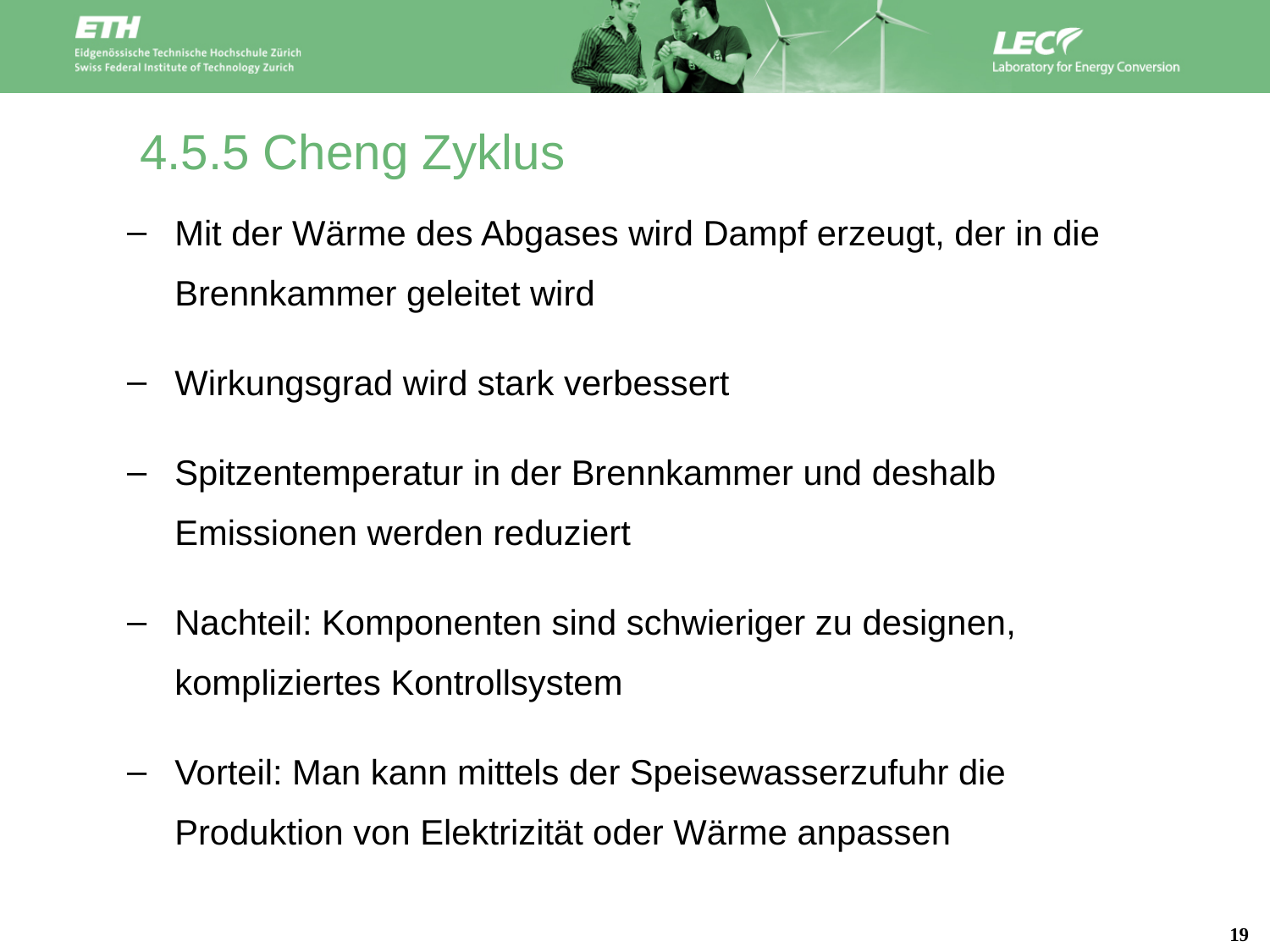

# 4.5.5 Cheng Zyklus
Mit der Wärme des Abgases wird Dampf erzeugt, der in die Brennkammer geleitet wird
Wirkungsgrad wird stark verbessert
Spitzentemperatur in der Brennkammer und deshalb Emissionen werden reduziert
Nachteil: Komponenten sind schwieriger zu designen, kompliziertes Kontrollsystem
Vorteil: Man kann mittels der Speisewasserzufuhr die Produktion von Elektrizität oder Wärme anpassen